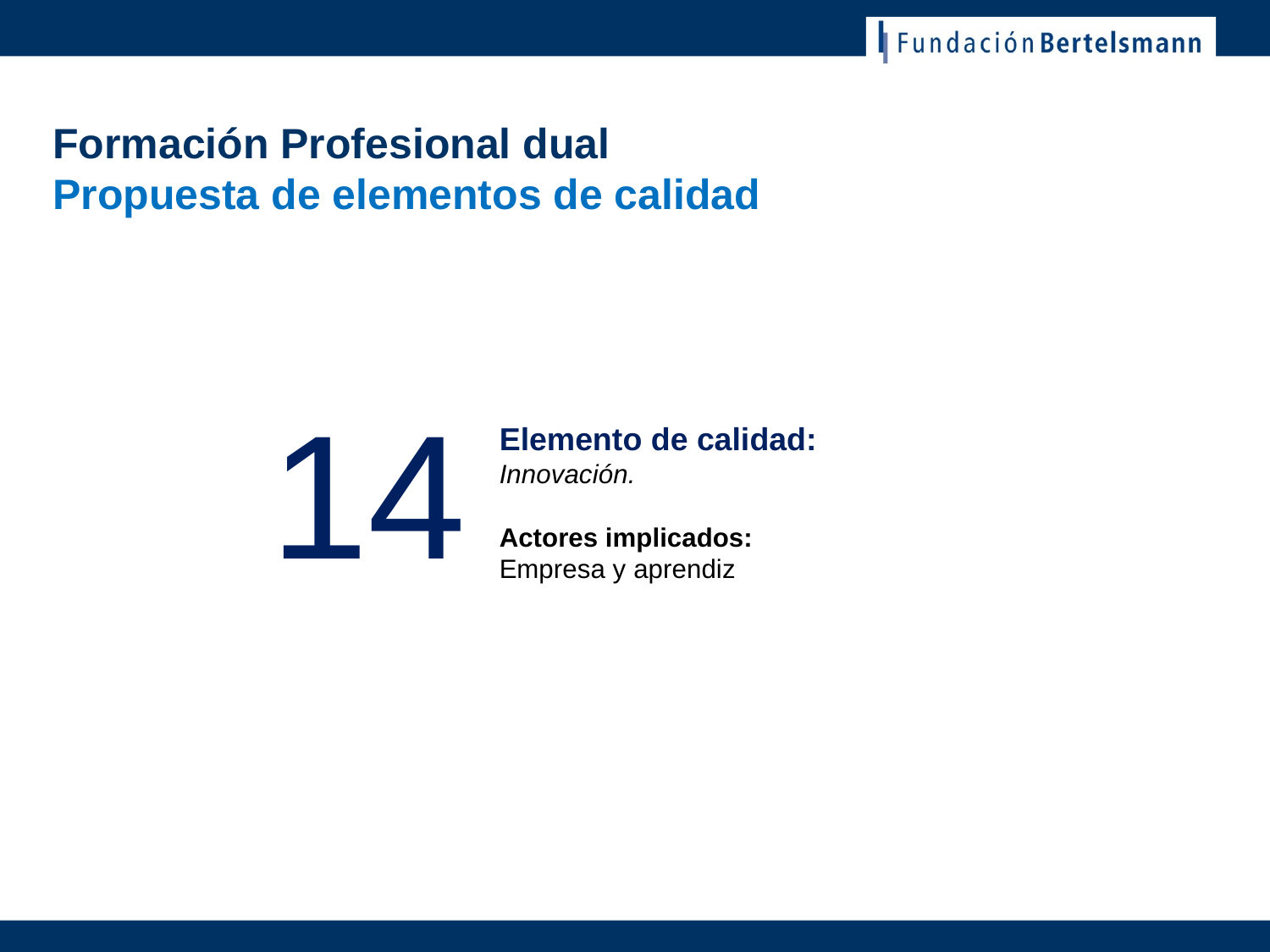

# Formación Profesional dual Propuesta de elementos de calidad

14
Elemento de calidad:
Innovación.

Actores implicados:
Empresa y aprendiz